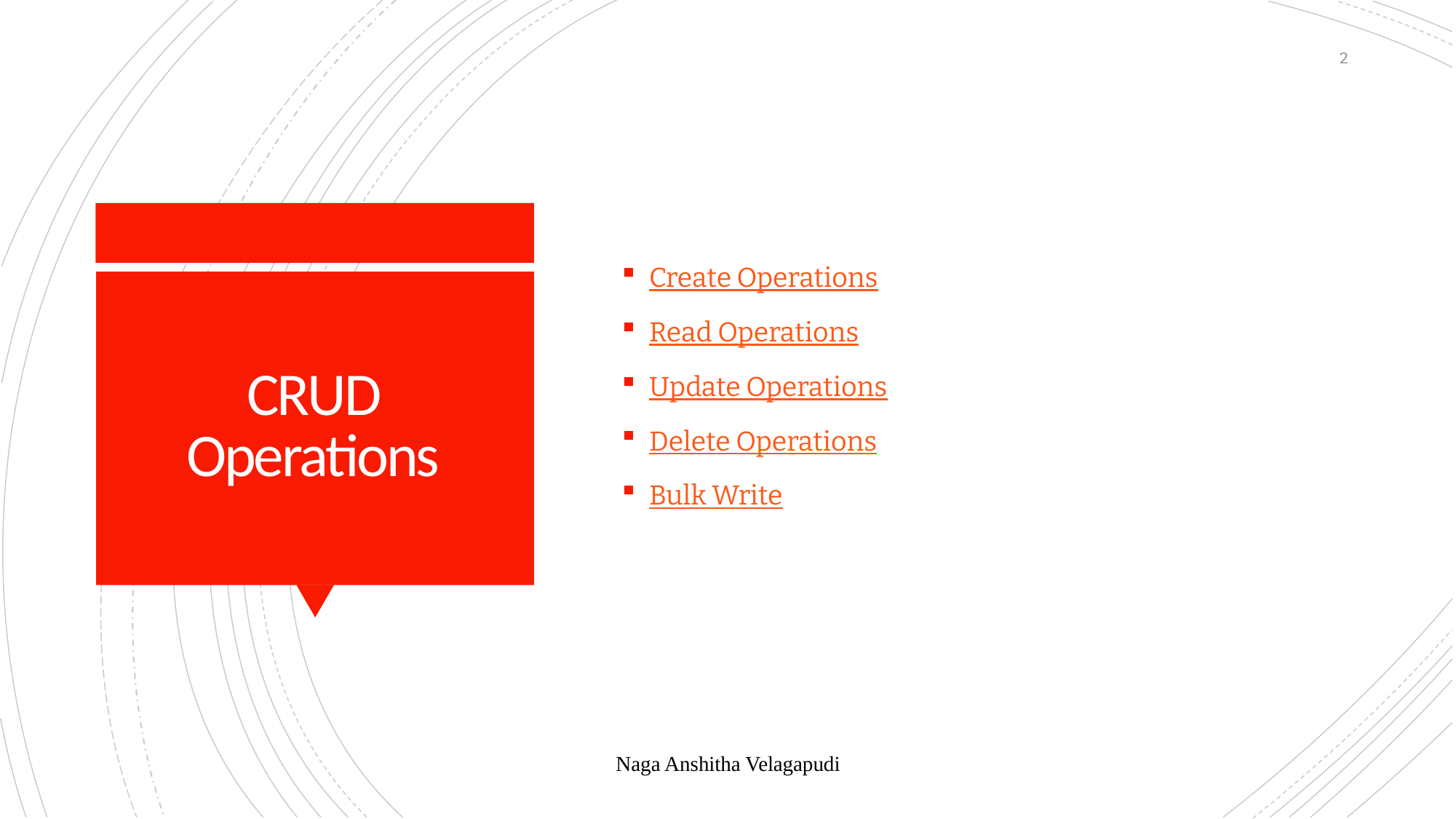

2
Create Operations
Read Operations
Update Operations
Delete Operations
Bulk Write

# CRUD Operations
Naga Anshitha Velagapudi